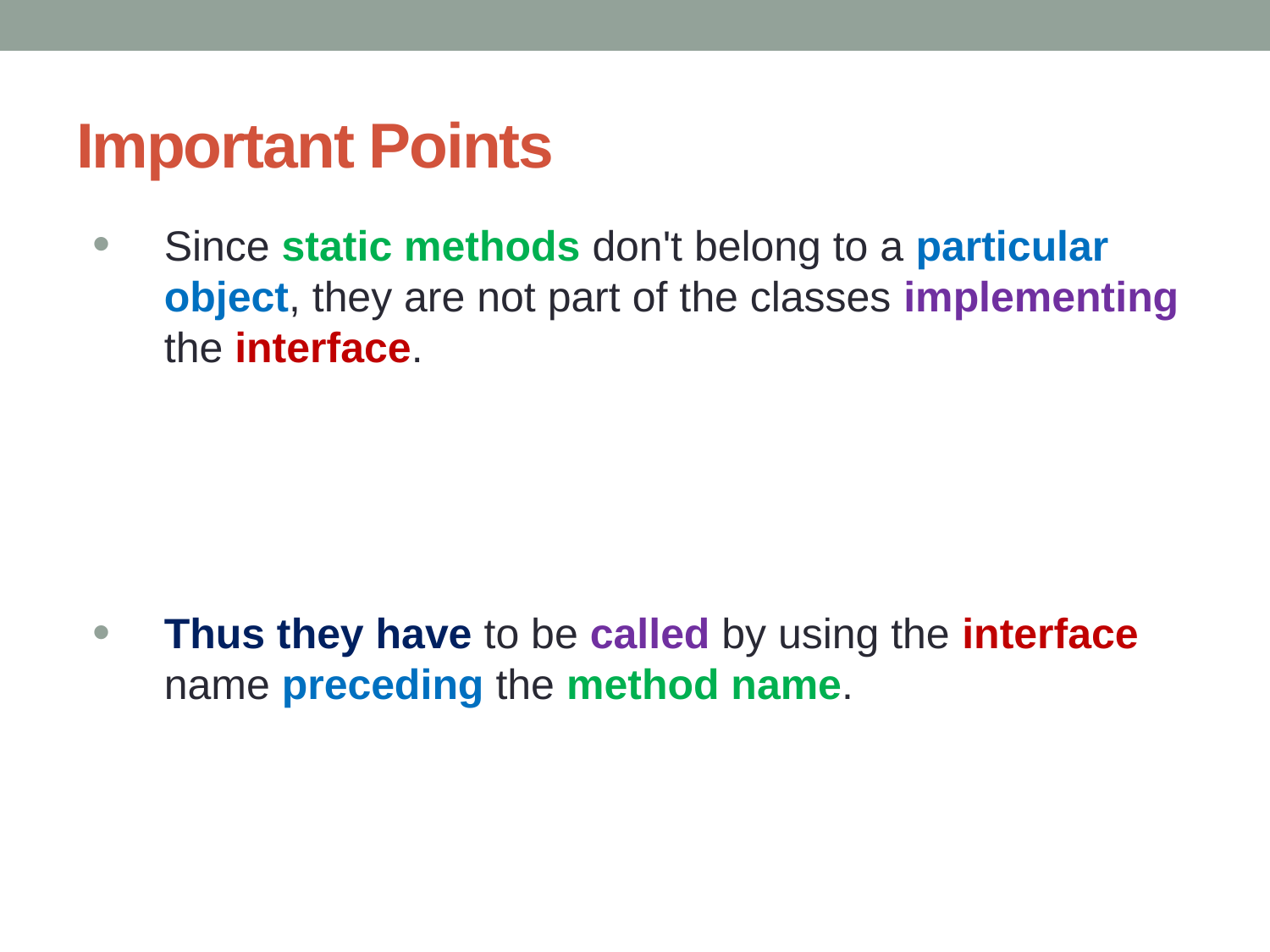

# Important Points
Since static methods don't belong to a particular object, they are not part of the classes implementing the interface.

Thus they have to be called by using the interface name preceding the method name.